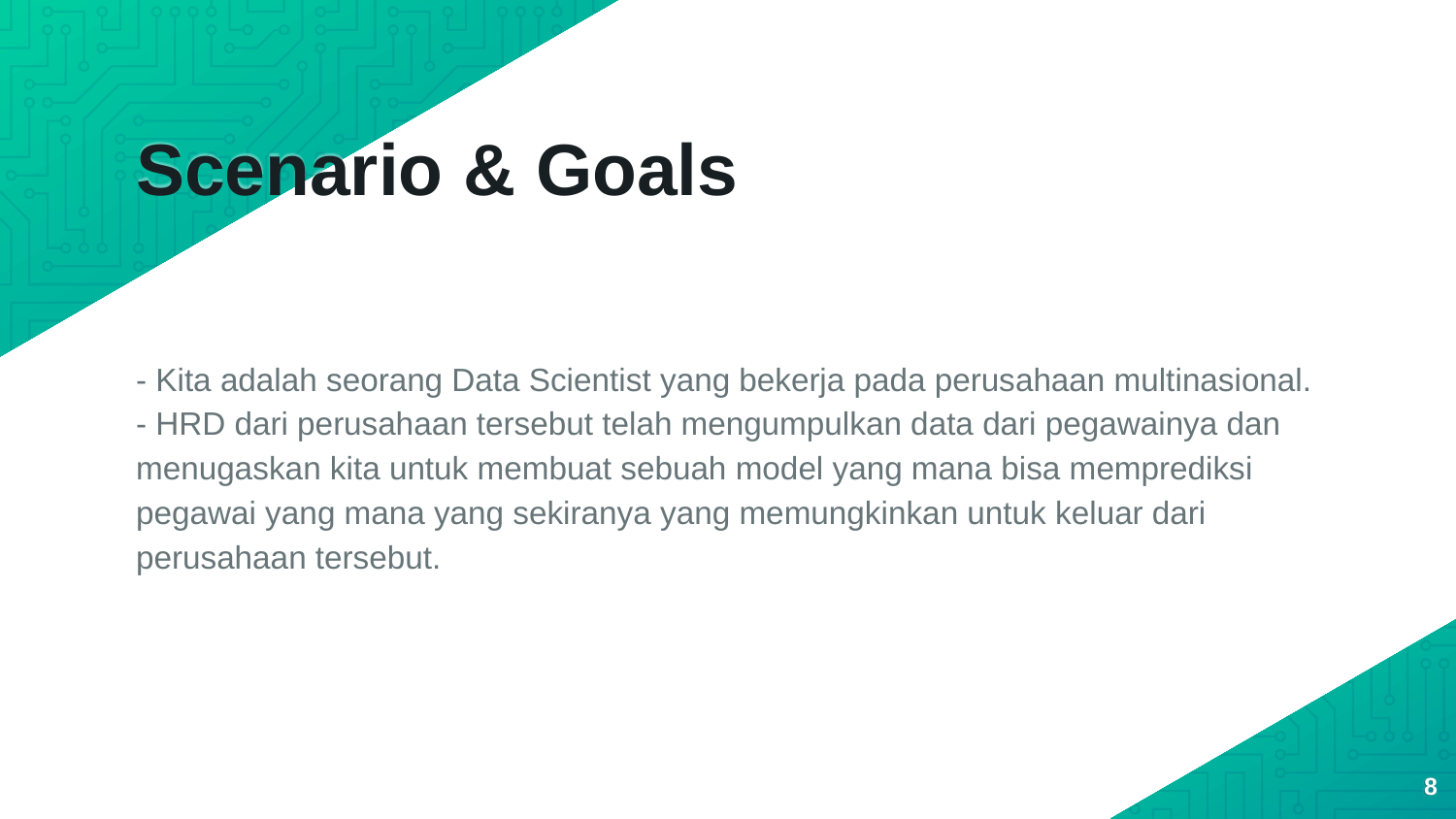

Scenario & Goals

- Kita adalah seorang Data Scientist yang bekerja pada perusahaan multinasional.
- HRD dari perusahaan tersebut telah mengumpulkan data dari pegawainya dan menugaskan kita untuk membuat sebuah model yang mana bisa memprediksi pegawai yang mana yang sekiranya yang memungkinkan untuk keluar dari perusahaan tersebut.
8